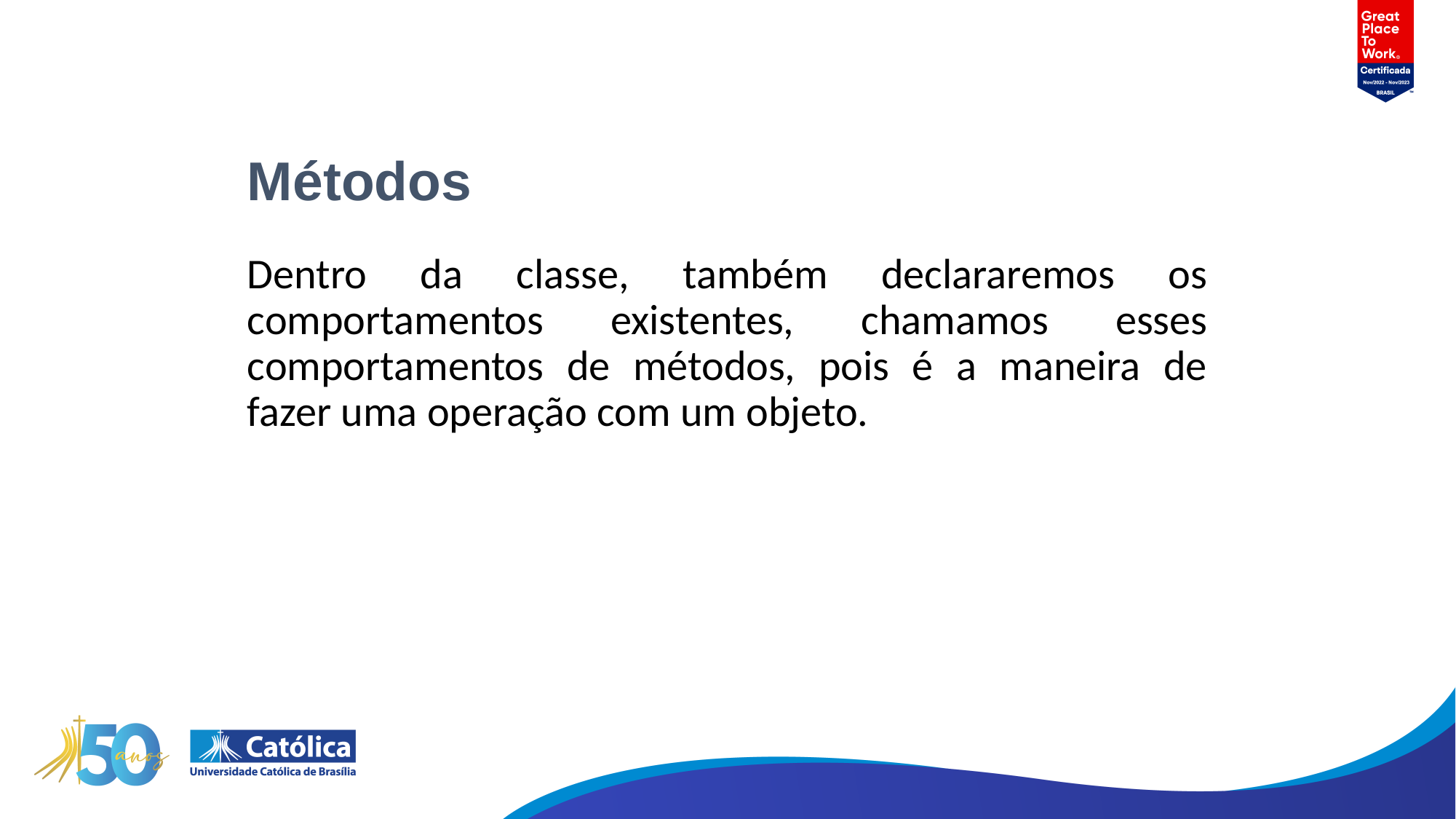

# Métodos
Dentro da classe, também declararemos os comportamentos existentes, chamamos esses comportamentos de métodos, pois é a maneira de fazer uma operação com um objeto.